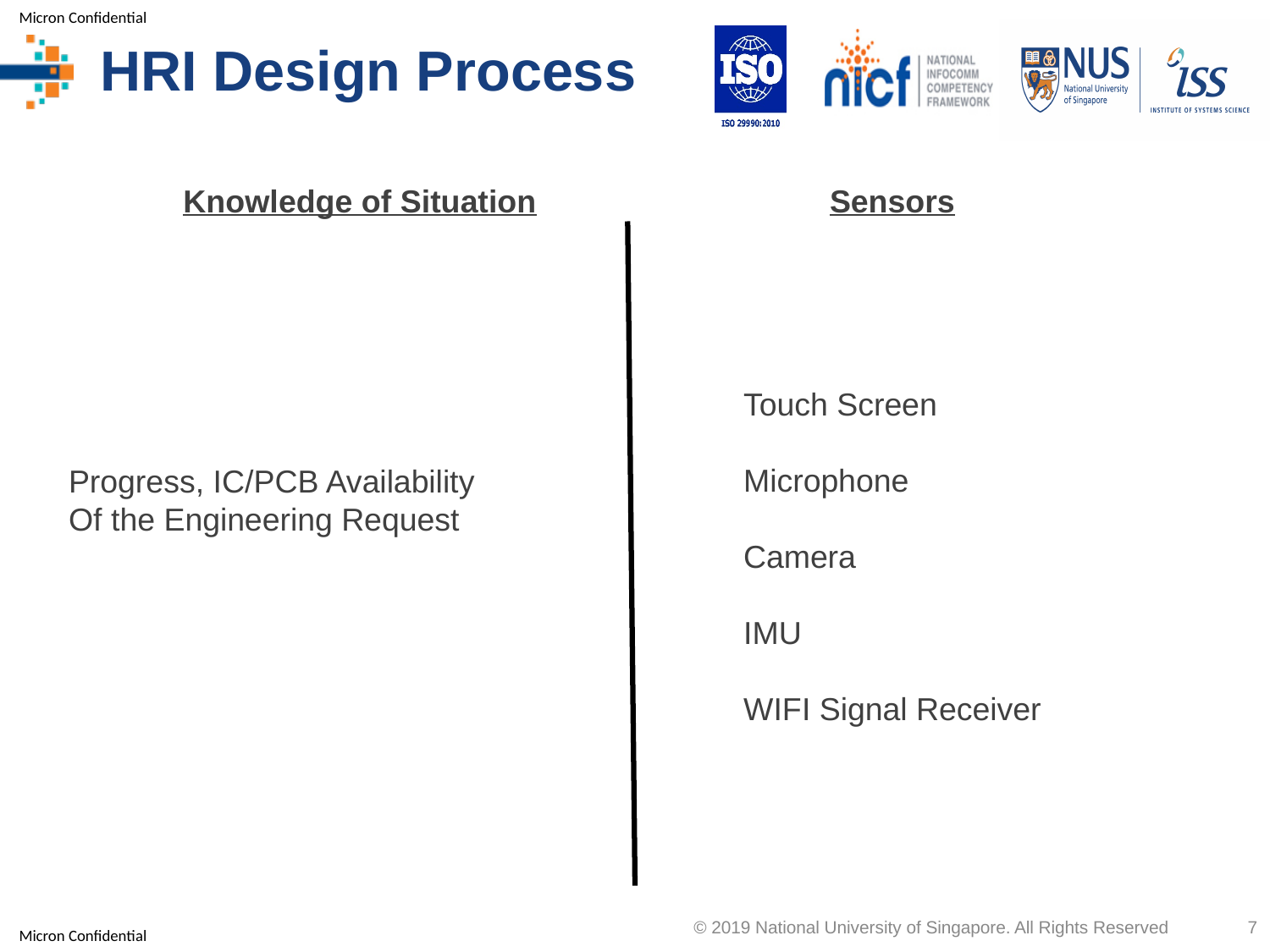

# HRI Design Process
Knowledge of Situation
Sensors
Touch Screen

Microphone

Camera

IMU

WIFI Signal Receiver
Progress, IC/PCB Availability
Of the Engineering Request

© 2019 National University of Singapore. All Rights Reserved
7